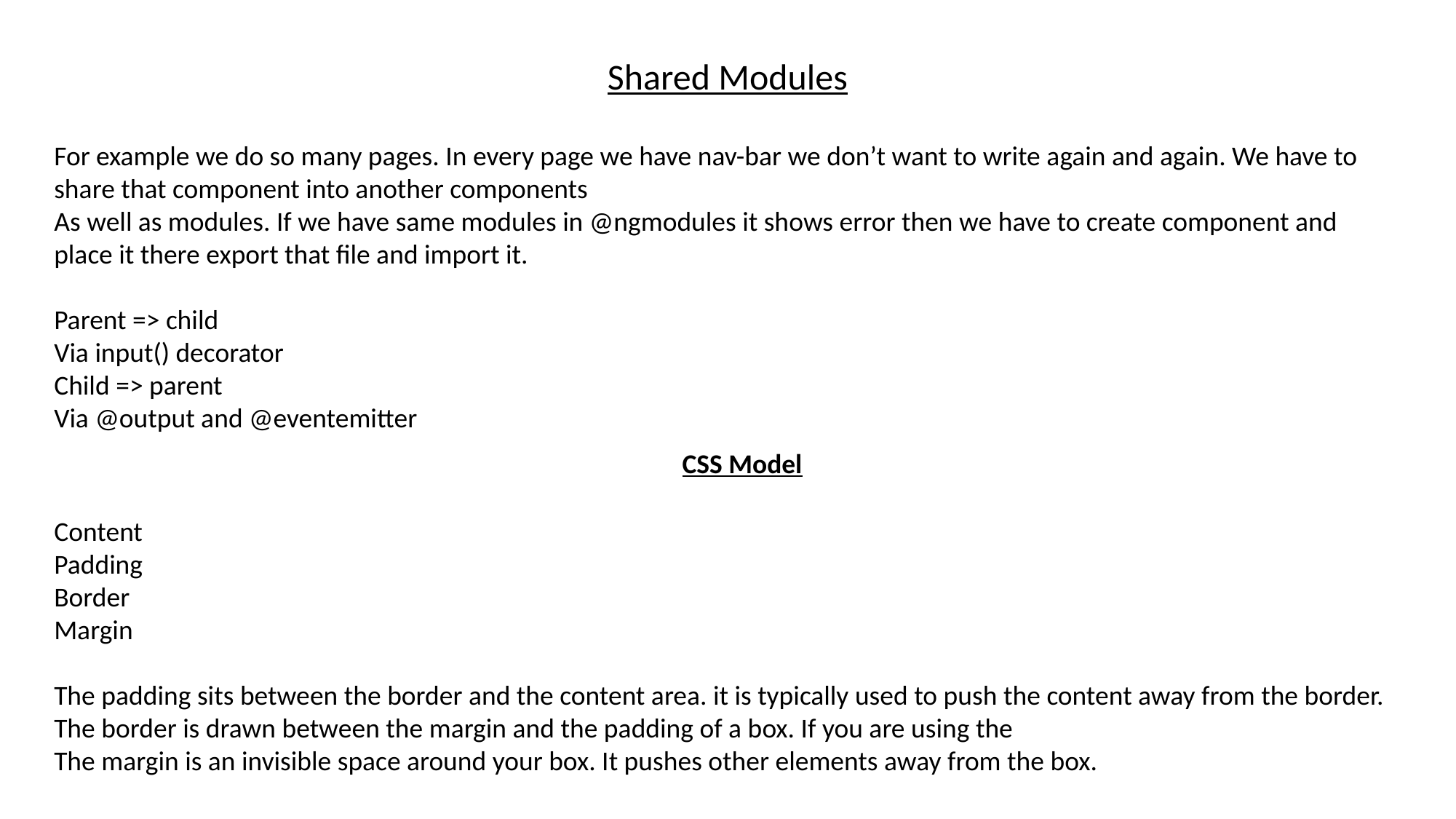

# Shared Modules
For example we do so many pages. In every page we have nav-bar we don’t want to write again and again. We have to share that component into another components
As well as modules. If we have same modules in @ngmodules it shows error then we have to create component and place it there export that file and import it.

Parent => child
Via input() decorator
Child => parent
Via @output and @eventemitter
CSS Model
Content
Padding
Border
Margin

The padding sits between the border and the content area. it is typically used to push the content away from the border.
The border is drawn between the margin and the padding of a box. If you are using the
The margin is an invisible space around your box. It pushes other elements away from the box.